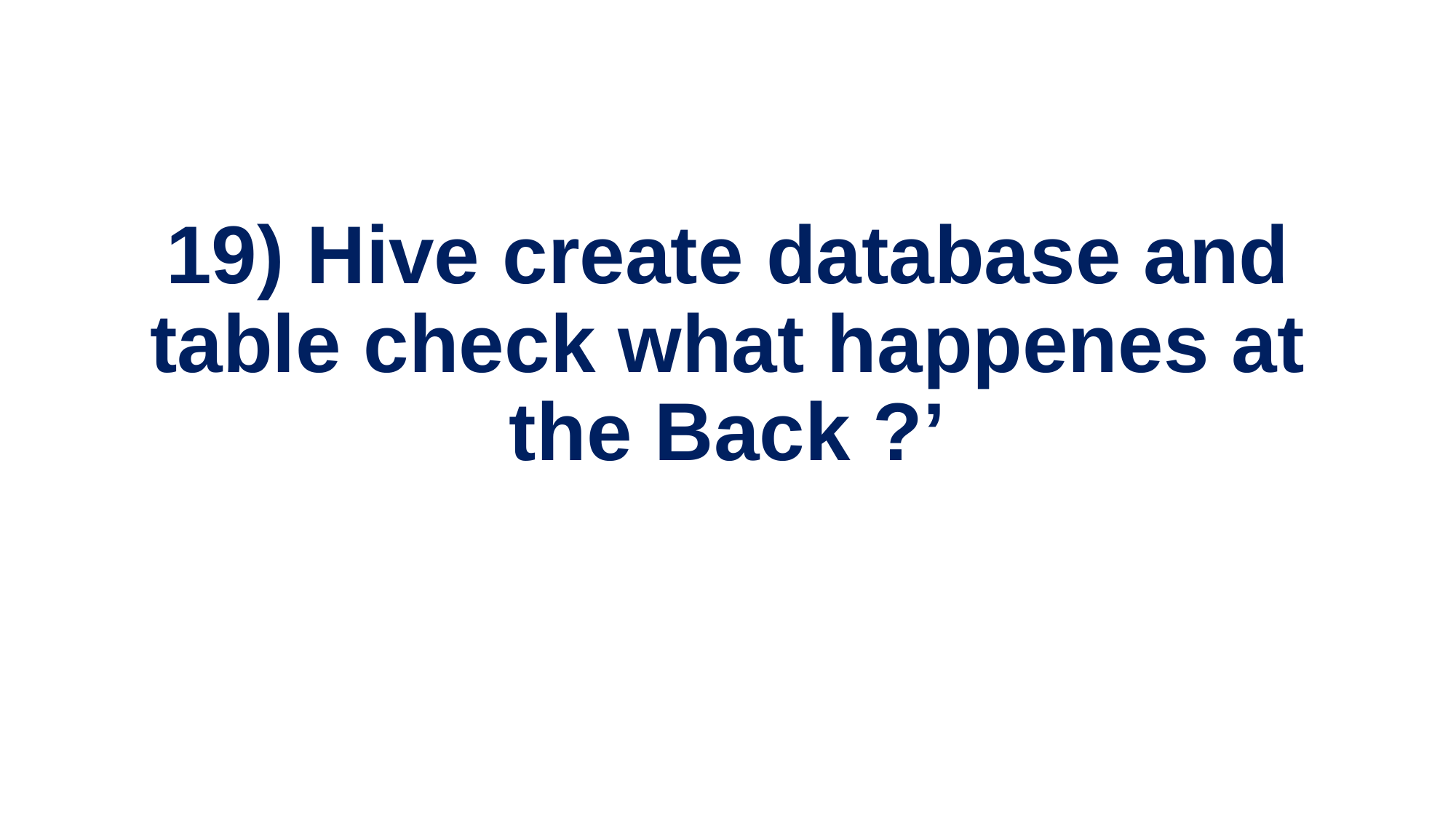

19) Hive create database and table check what happenes at the Back ?’